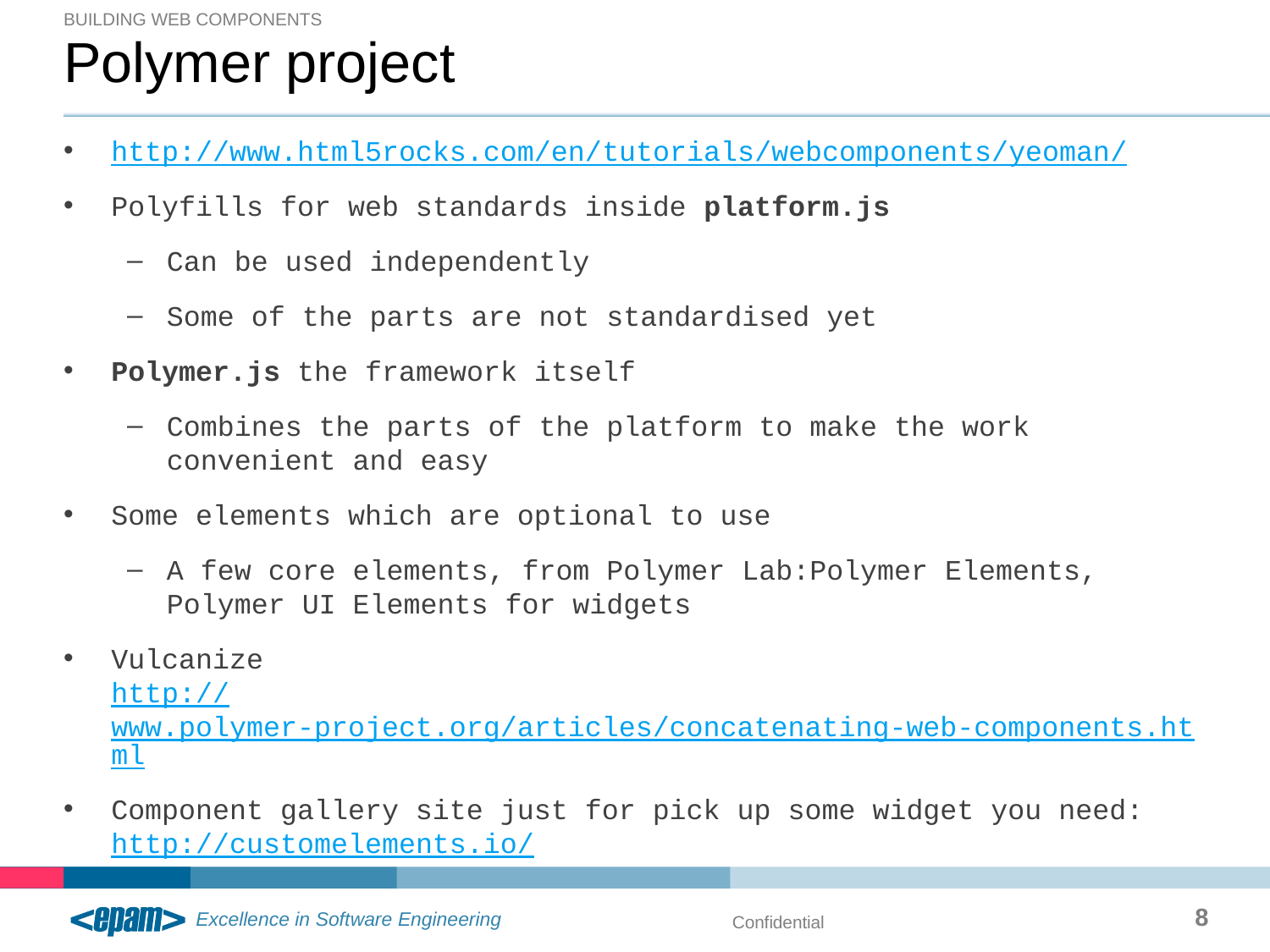

Building wEb components
# Polymer project
http://www.html5rocks.com/en/tutorials/webcomponents/yeoman/
Polyfills for web standards inside platform.js
Can be used independently
Some of the parts are not standardised yet
Polymer.js the framework itself
Combines the parts of the platform to make the work convenient and easy
Some elements which are optional to use
A few core elements, from Polymer Lab:Polymer Elements, Polymer UI Elements for widgets
Vulcanize
http://www.polymer-project.org/articles/concatenating-web-components.html
Component gallery site just for pick up some widget you need:  http://customelements.io/

8
Confidential